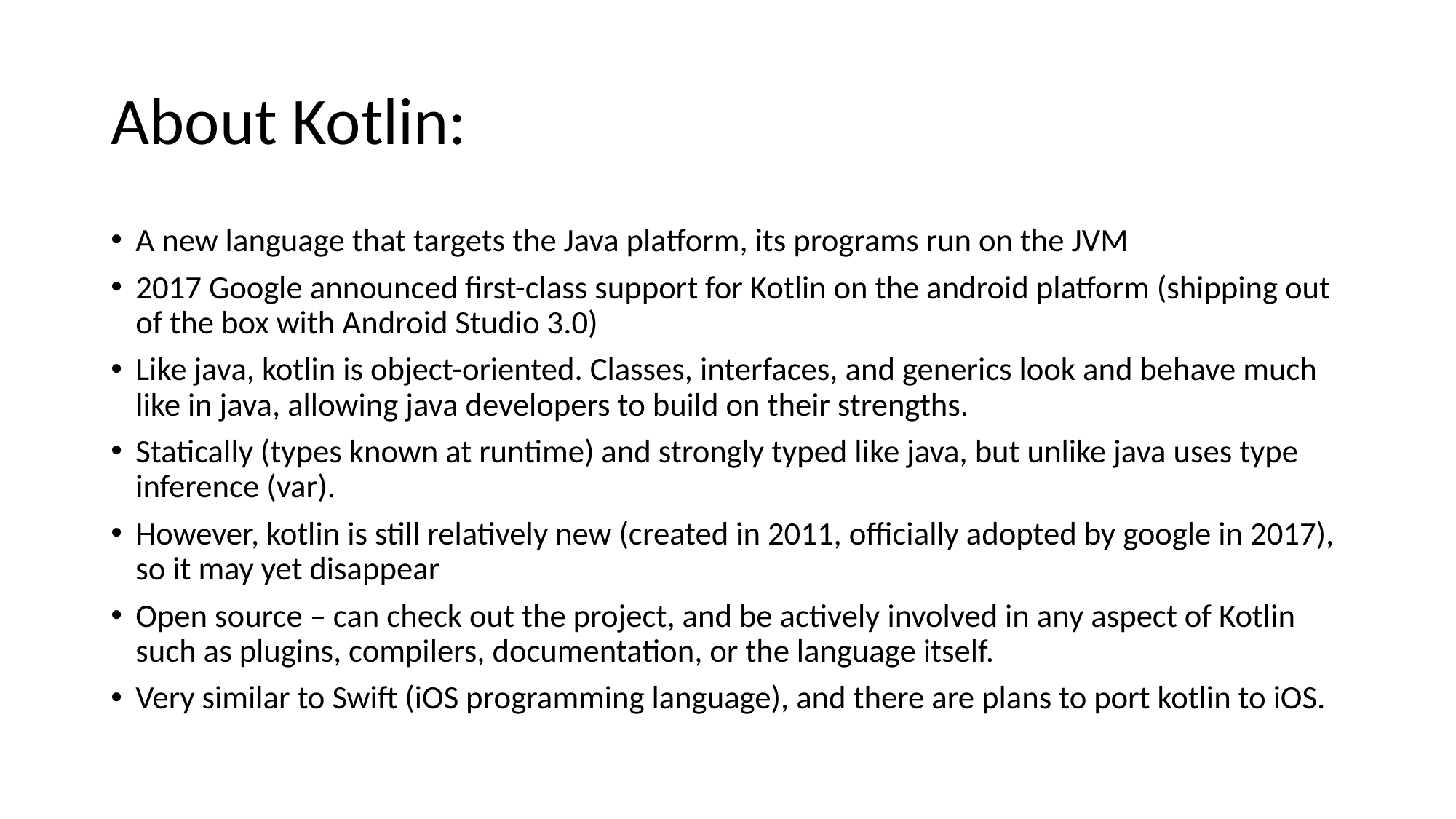

# About Kotlin:
A new language that targets the Java platform, its programs run on the JVM
2017 Google announced first-class support for Kotlin on the android platform (shipping out of the box with Android Studio 3.0)
Like java, kotlin is object-oriented. Classes, interfaces, and generics look and behave much like in java, allowing java developers to build on their strengths.
Statically (types known at runtime) and strongly typed like java, but unlike java uses type inference (var).
However, kotlin is still relatively new (created in 2011, officially adopted by google in 2017), so it may yet disappear
Open source – can check out the project, and be actively involved in any aspect of Kotlin such as plugins, compilers, documentation, or the language itself.
Very similar to Swift (iOS programming language), and there are plans to port kotlin to iOS.